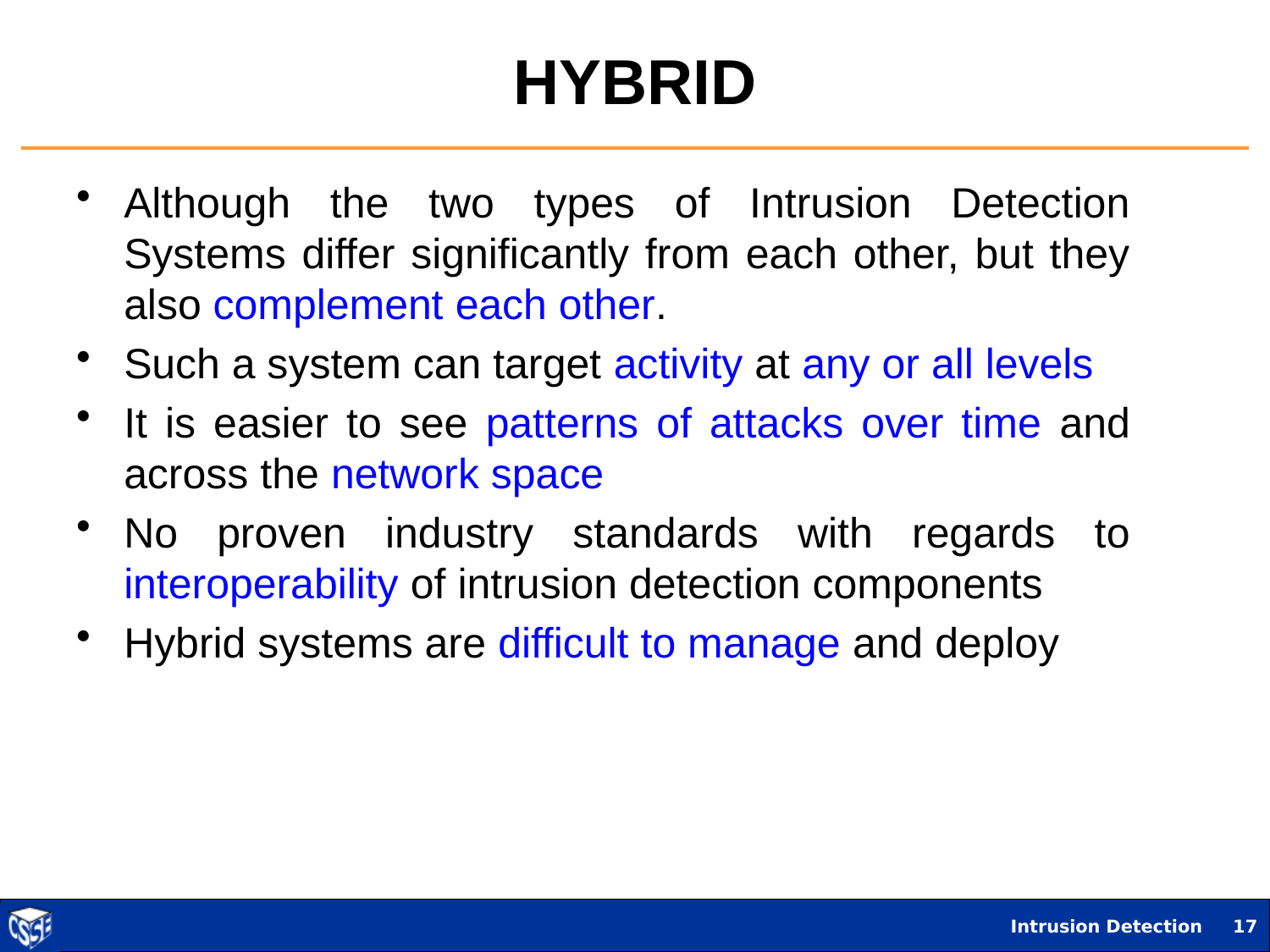

# HYBRID
Although the two types of Intrusion Detection Systems differ significantly from each other, but they also complement each other.
Such a system can target activity at any or all levels
It is easier to see patterns of attacks over time and across the network space
No proven industry standards with regards to interoperability of intrusion detection components
Hybrid systems are difficult to manage and deploy